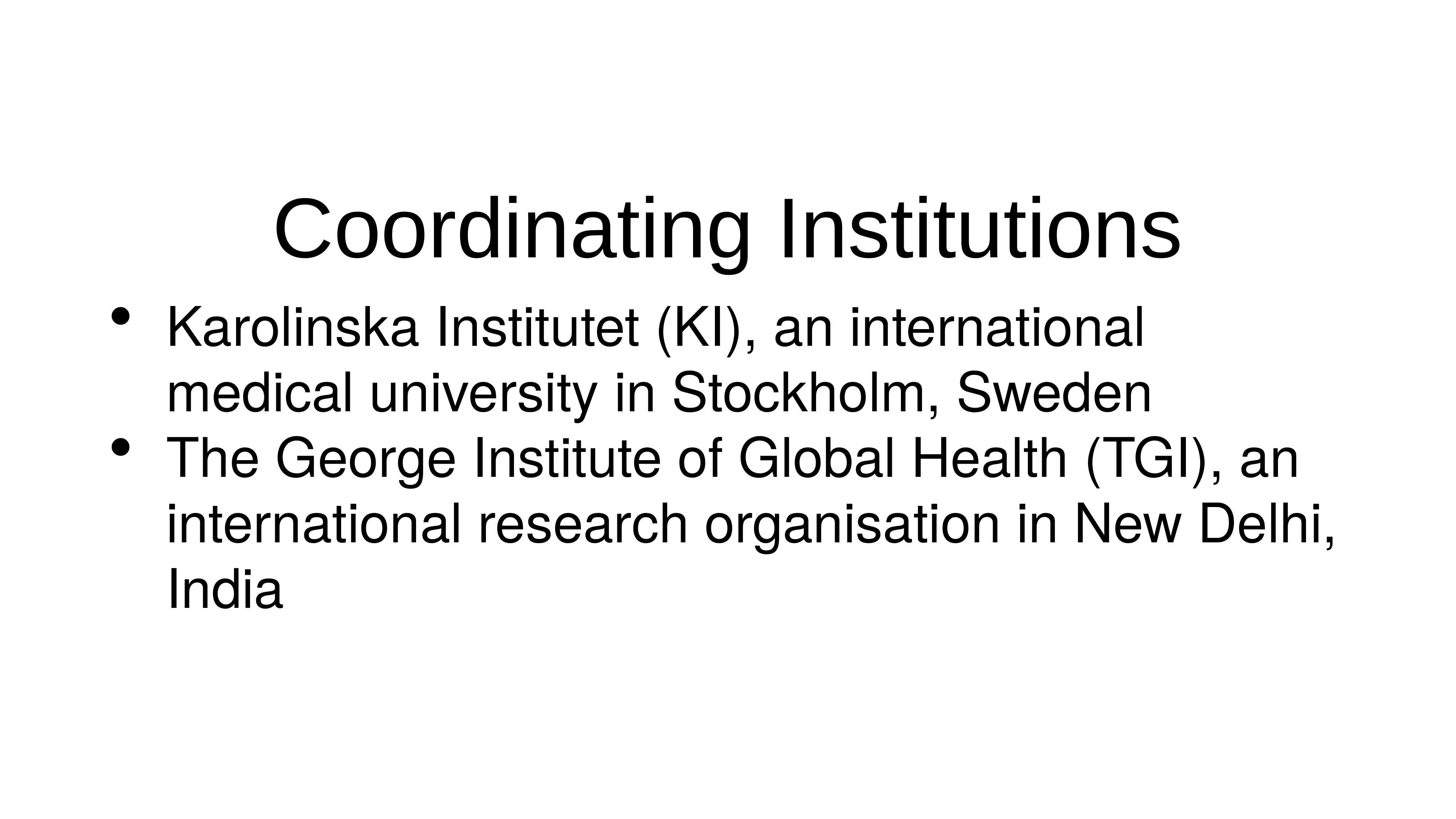

# Coordinating Institutions
Karolinska Institutet (KI), an international medical university in Stockholm, Sweden
The George Institute of Global Health (TGI), an international research organisation in New Delhi, India